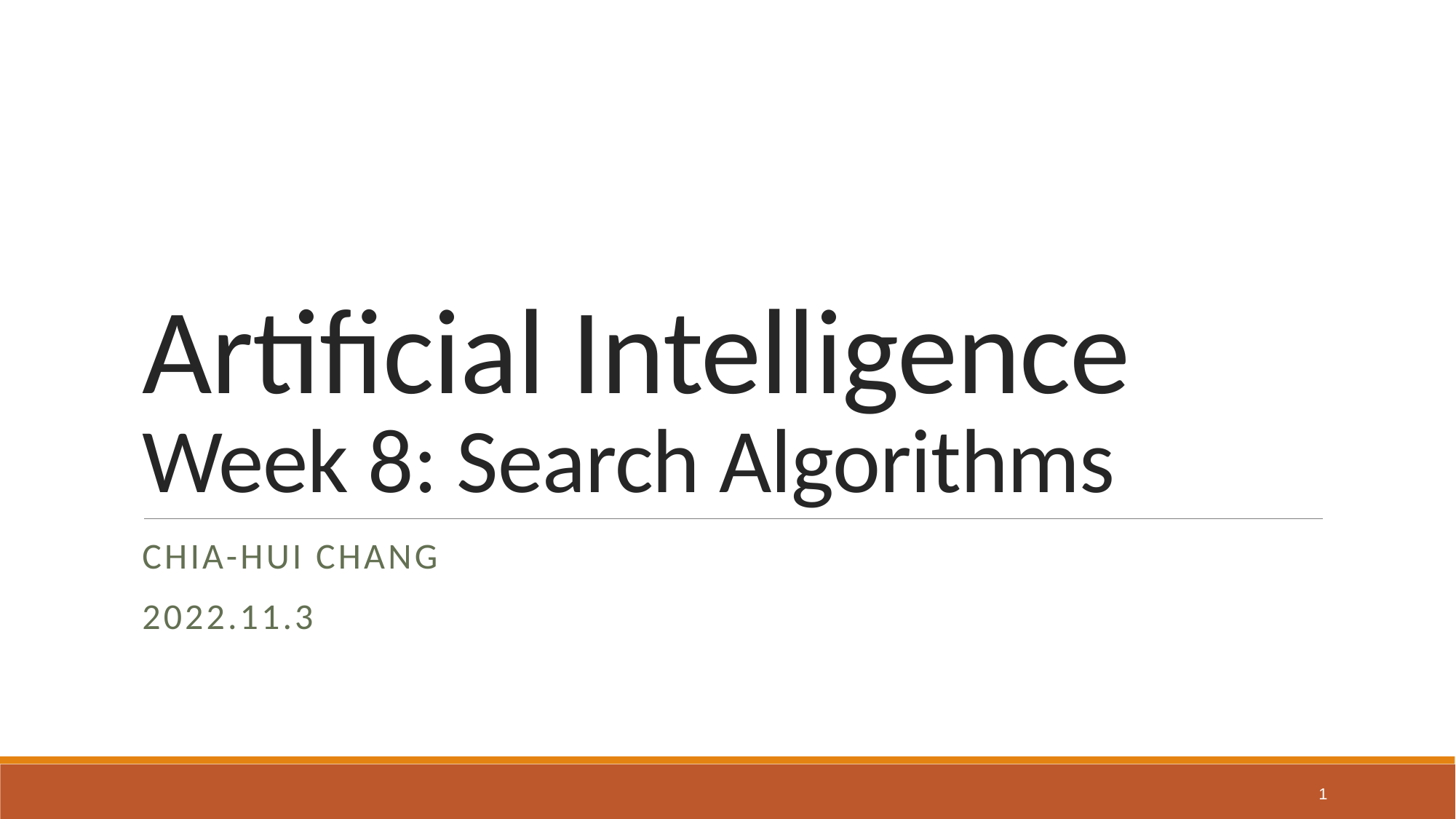

# Artificial Intelligence Week 8: Search Algorithms
Chia-Hui Chang
2022.11.3
1